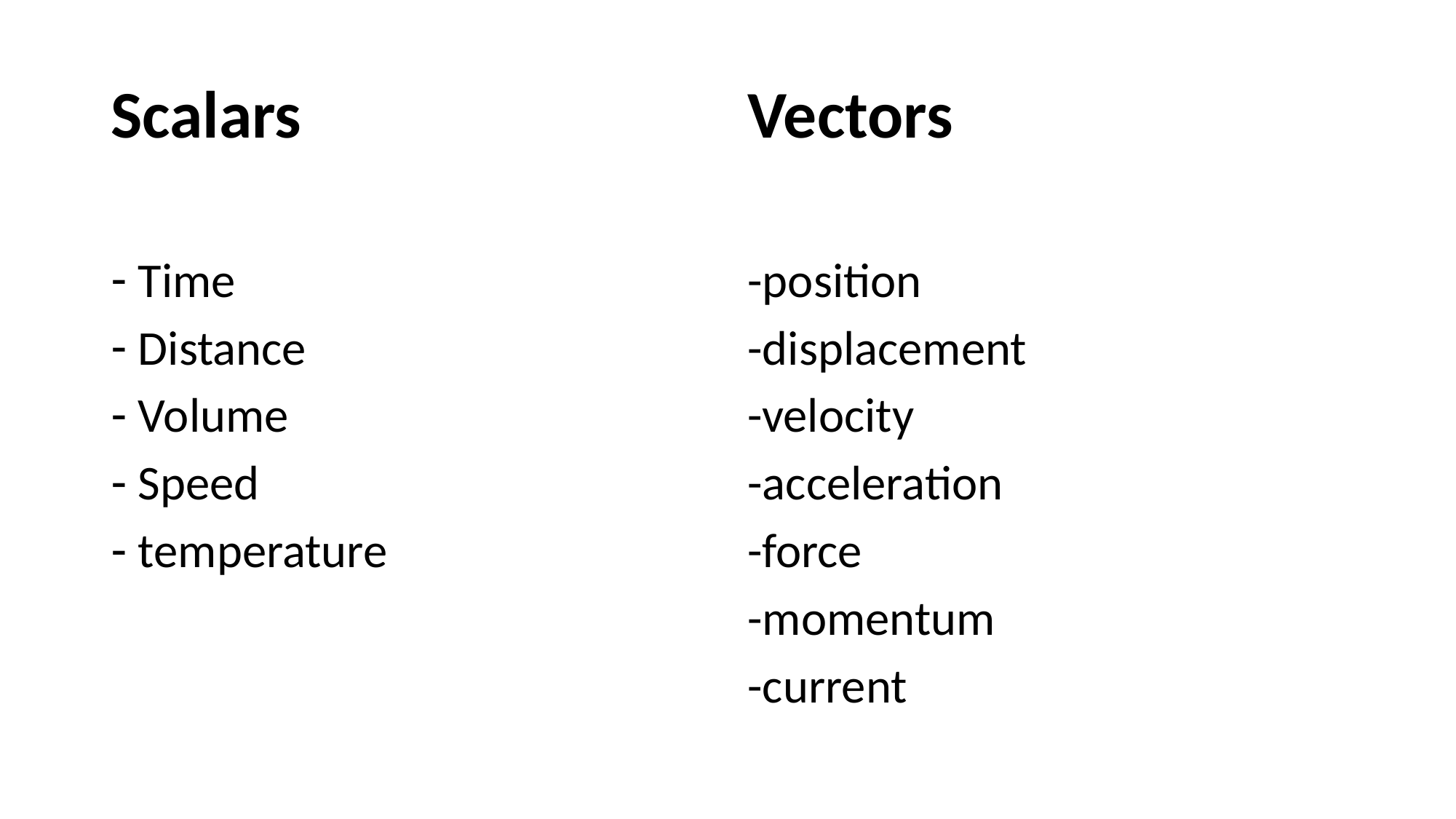

Scalars

Time
Distance
Volume
Speed
temperature
Vectors

-position
-displacement
-velocity
-acceleration
-force
-momentum
-current